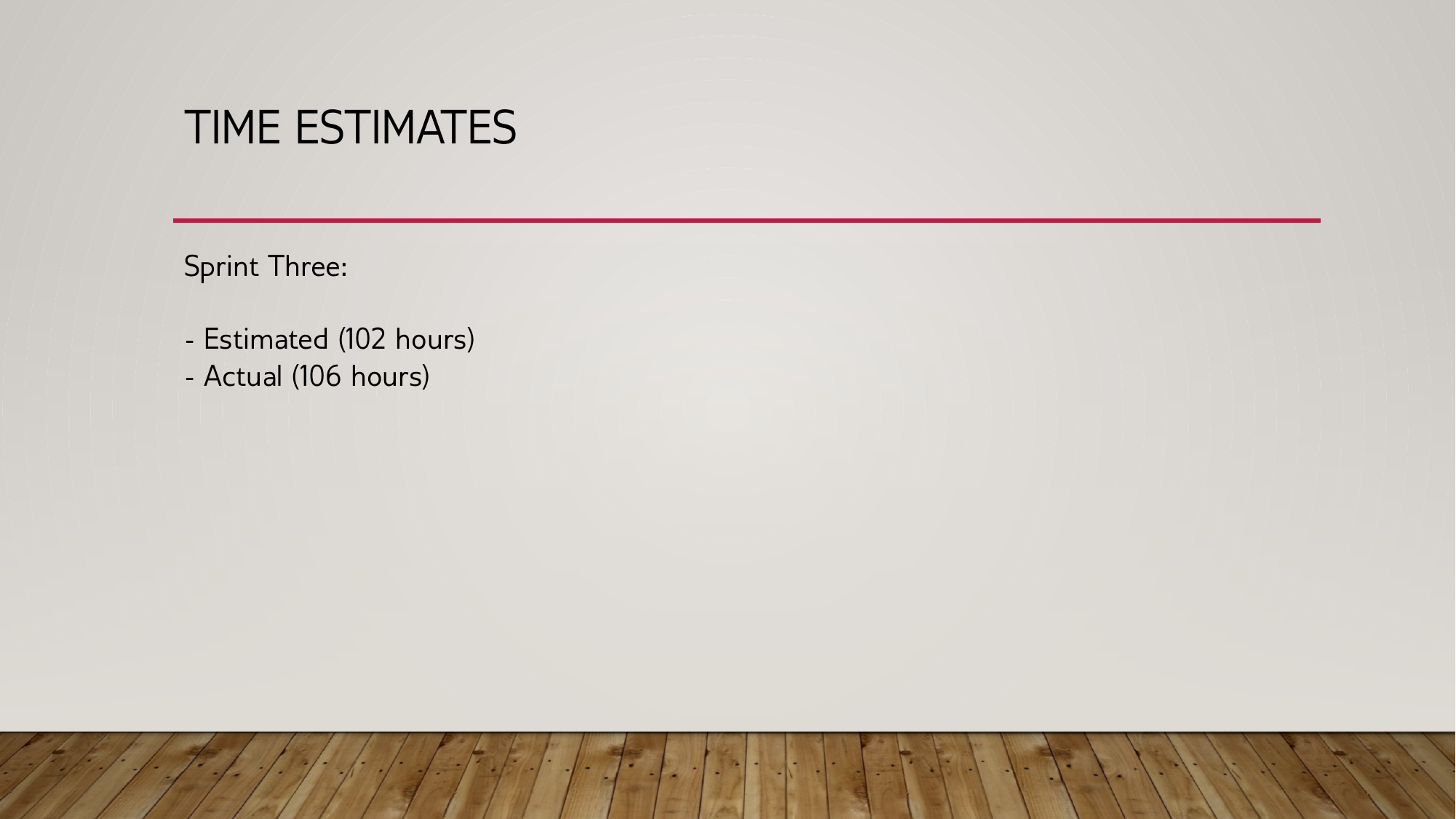

# Time Estimates
Sprint Three:

- Estimated (102 hours)
- Actual (106 hours)